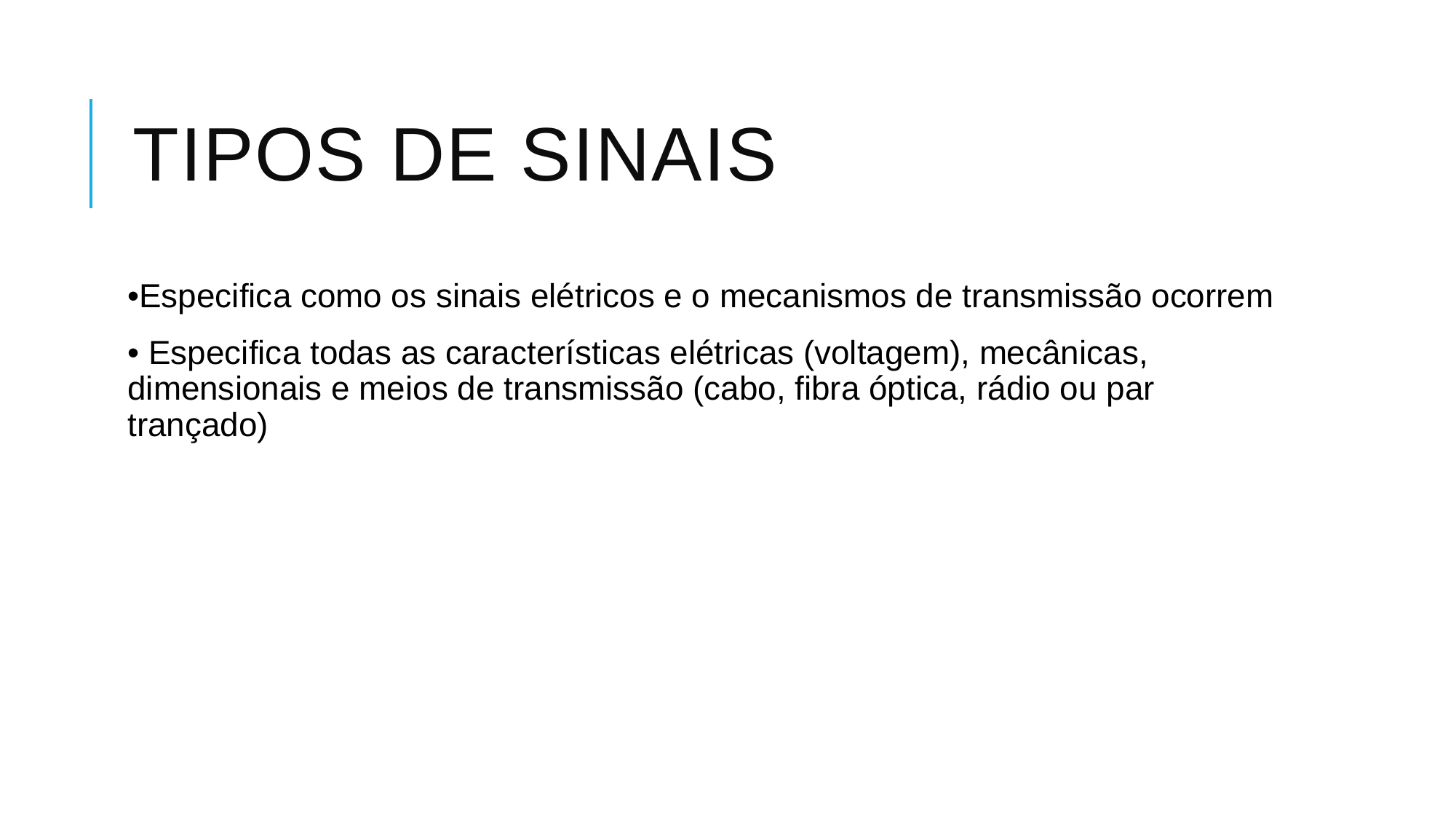

# Tipos de sinais
•Especifica como os sinais elétricos e o mecanismos de transmissão ocorrem
• Especifica todas as características elétricas (voltagem), mecânicas, dimensionais e meios de transmissão (cabo, fibra óptica, rádio ou par trançado)